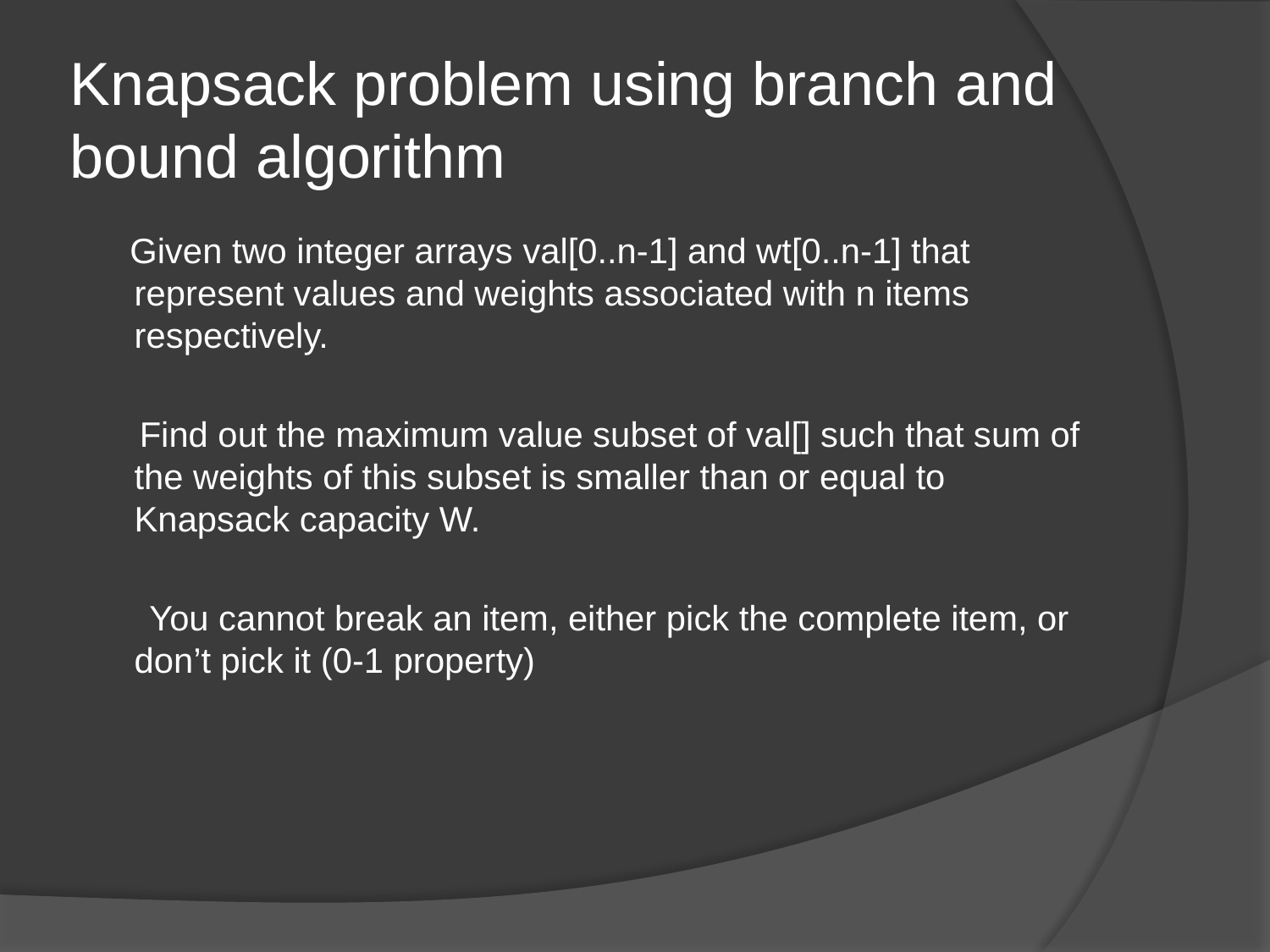

# Knapsack problem using branch and bound algorithm
     Given two integer arrays val[0..n-1] and wt[0..n-1] that represent values and weights associated with n items respectively.

      Find out the maximum value subset of val[] such that sum of the weights of this subset is smaller than or equal to Knapsack capacity W.

       You cannot break an item, either pick the complete item, or don’t pick it (0-1 property)